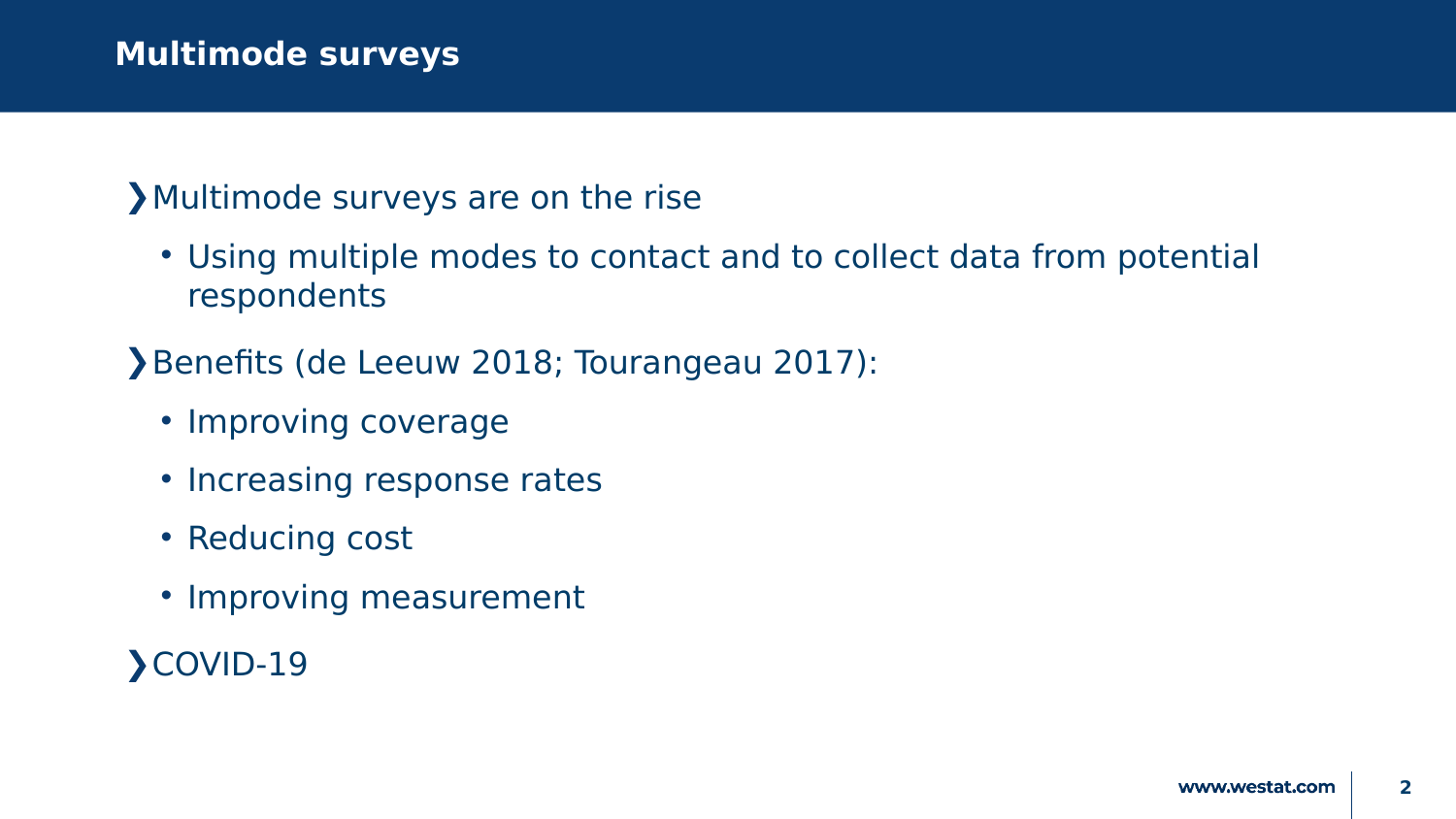

# Multimode surveys
Multimode surveys are on the rise
Using multiple modes to contact and to collect data from potential respondents
Benefits (de Leeuw 2018; Tourangeau 2017):
Improving coverage
Increasing response rates
Reducing cost
Improving measurement
COVID-19

2